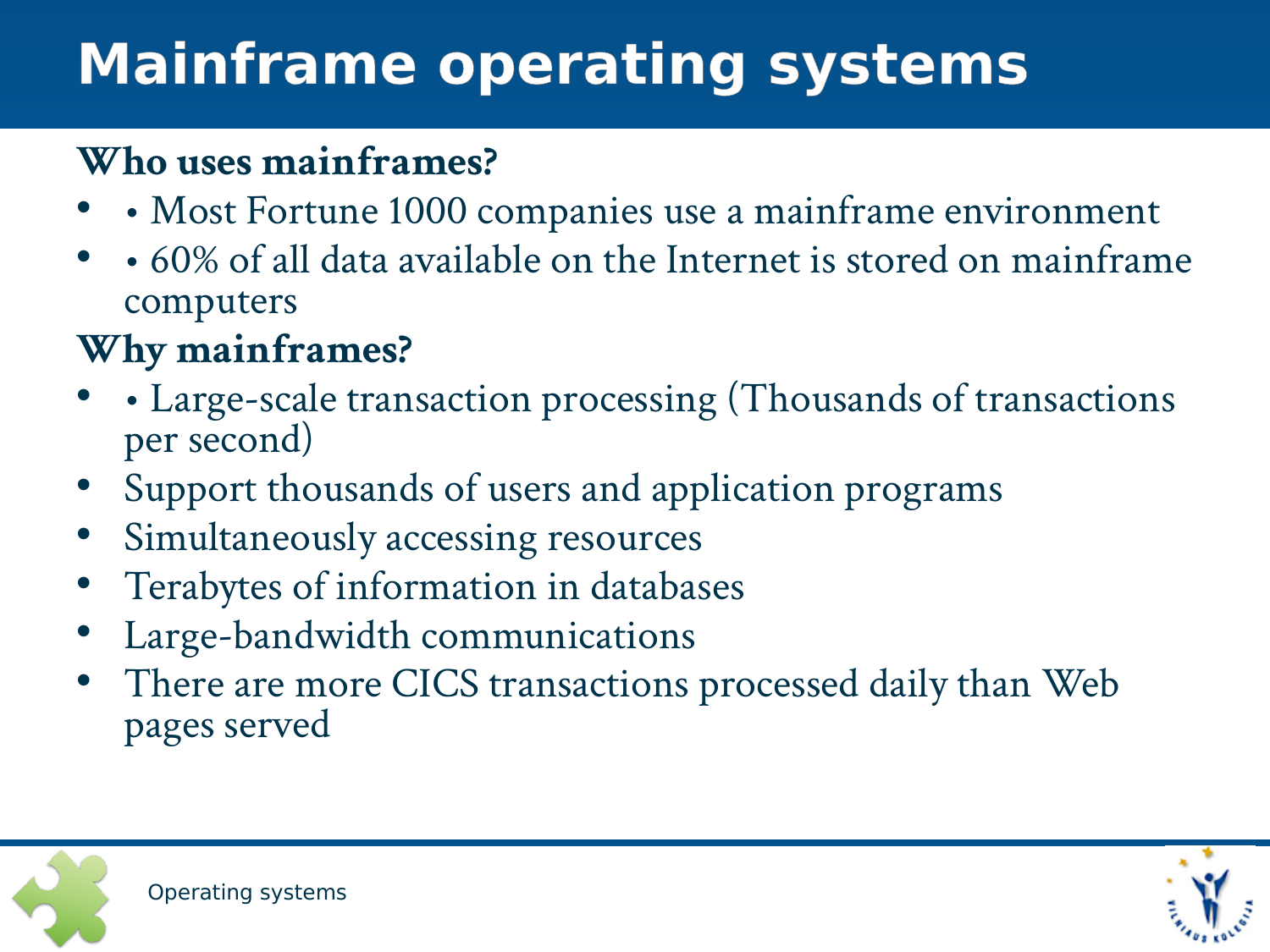

# Mainframe operating systems
Who uses mainframes?
• Most Fortune 1000 companies use a mainframe environment
• 60% of all data available on the Internet is stored on mainframe computers
Why mainframes?
• Large-scale transaction processing (Thousands of transactions per second)
Support thousands of users and application programs
Simultaneously accessing resources
Terabytes of information in databases
Large-bandwidth communications
There are more CICS transactions processed daily than Web pages served

Operating systems